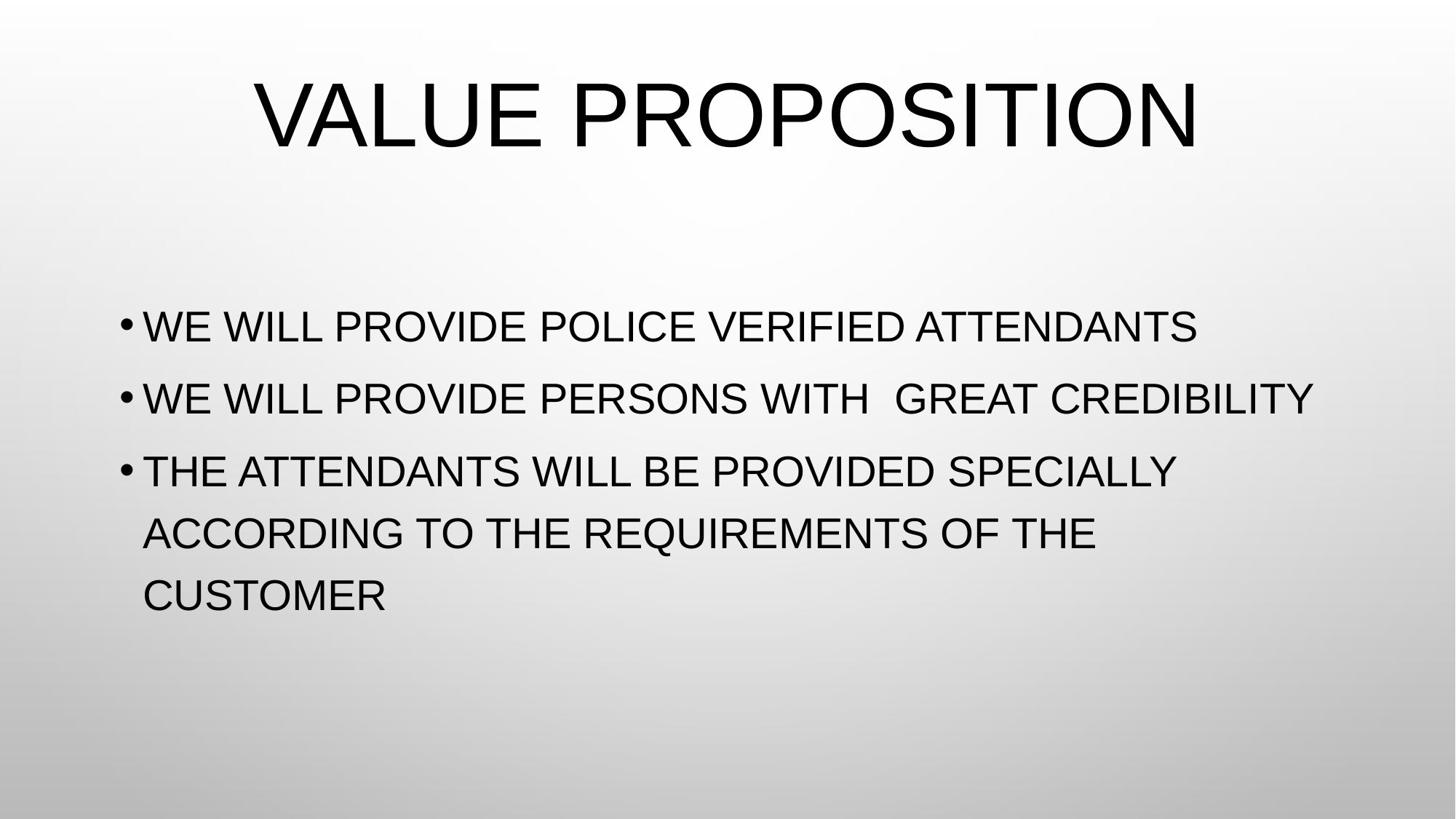

# VALUE PROPOSITION
WE will provide police verified attendants
We will provide persons with  great credibility
The attendants will be provided specially according to the requirements of the customer